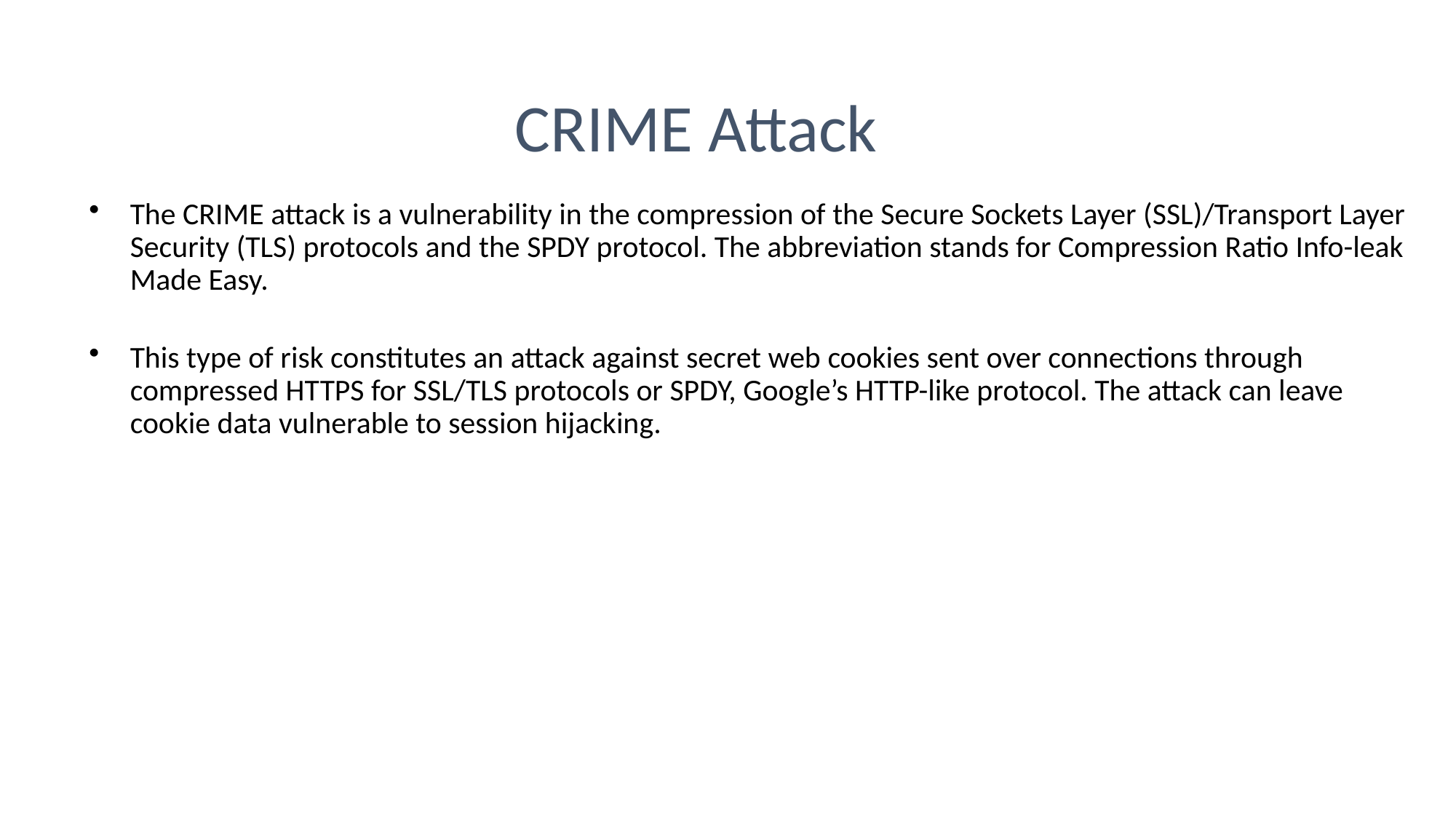

CRIME Attack
The CRIME attack is a vulnerability in the compression of the Secure Sockets Layer (SSL)/Transport Layer Security (TLS) protocols and the SPDY protocol. The abbreviation stands for Compression Ratio Info-leak Made Easy.

This type of risk constitutes an attack against secret web cookies sent over connections through compressed HTTPS for SSL/TLS protocols or SPDY, Google’s HTTP-like protocol. The attack can leave cookie data vulnerable to session hijacking.
20